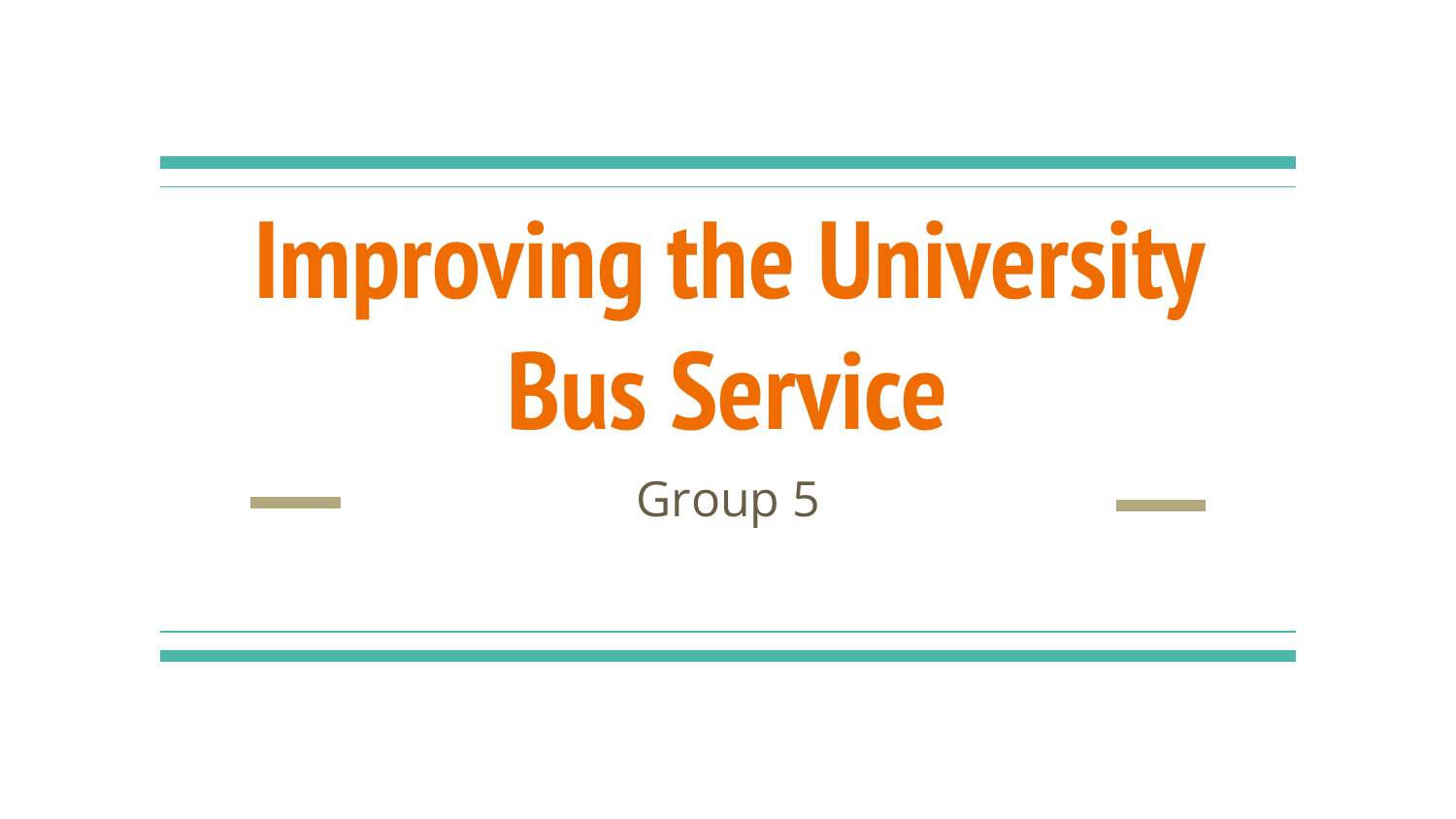

# Improving the University Bus Service
Group 5